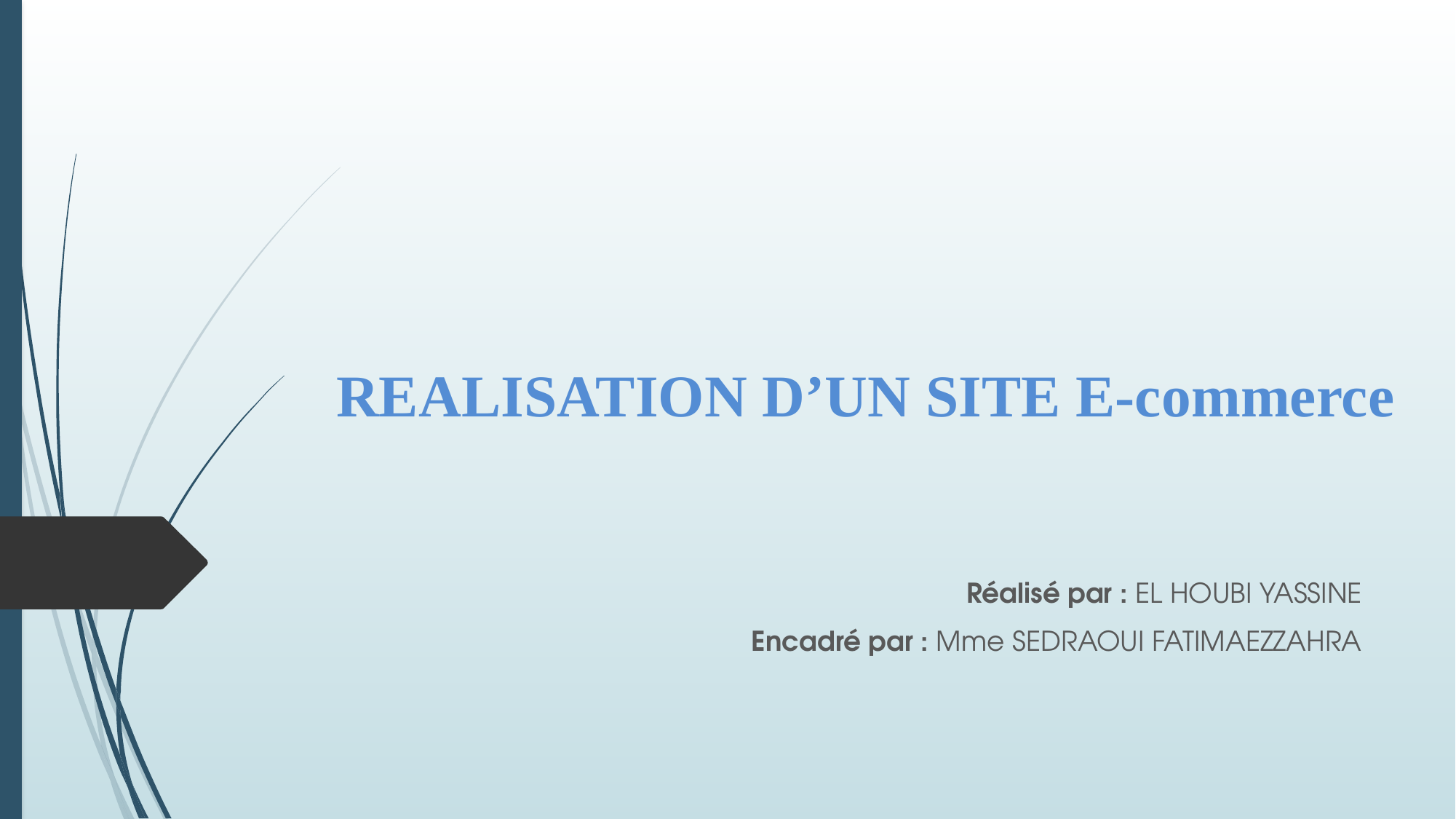

# REALISATION D’UN SITE E-commerce
Réalisé par : EL HOUBI YASSINE
Encadré par : Mme SEDRAOUI FATIMAEZZAHRA